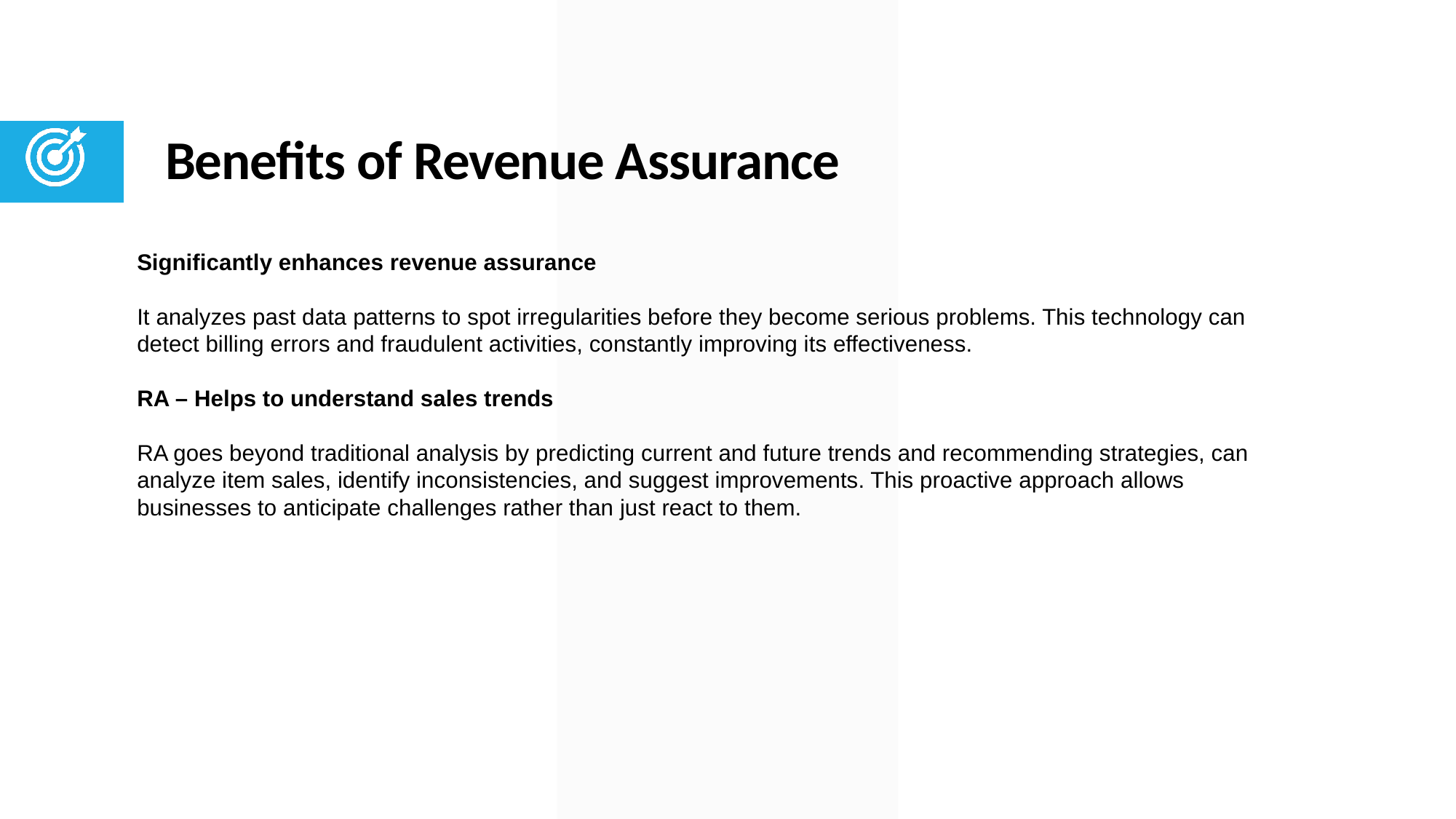

Benefits of Revenue Assurance
Significantly enhances revenue assurance

It analyzes past data patterns to spot irregularities before they become serious problems. This technology can detect billing errors and fraudulent activities, constantly improving its effectiveness.

RA – Helps to understand sales trends

RA goes beyond traditional analysis by predicting current and future trends and recommending strategies, can analyze item sales, identify inconsistencies, and suggest improvements. This proactive approach allows businesses to anticipate challenges rather than just react to them.